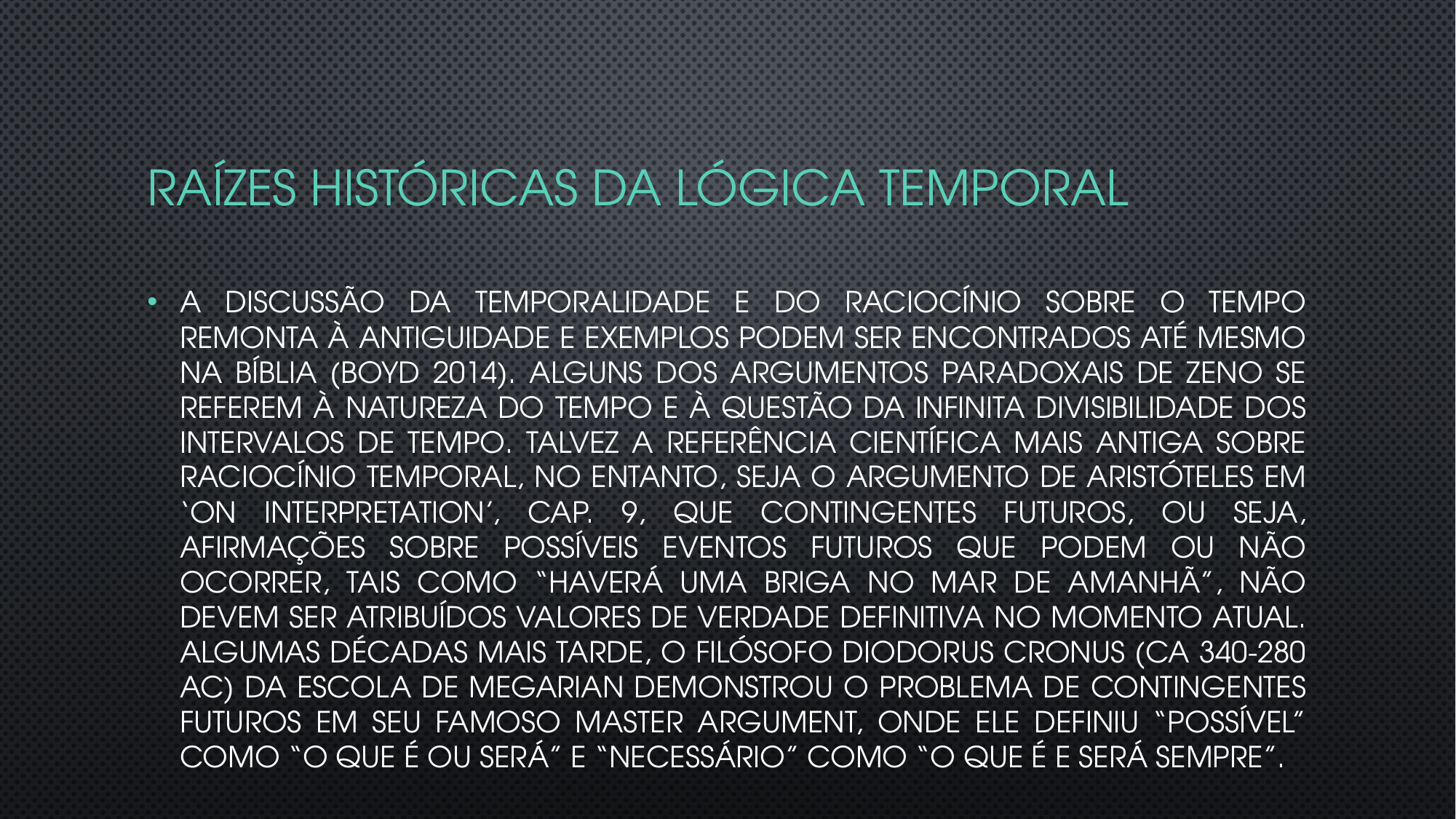

# Raízes históricas da lógica temporal
A discussão da temporalidade e do raciocínio sobre o tempo remonta à antiguidade e exemplos podem ser encontrados até mesmo na Bíblia (Boyd 2014). Alguns dos argumentos paradoxais de Zeno se referem à natureza do tempo e à questão da infinita divisibilidade dos intervalos de tempo. Talvez a referência científica mais antiga sobre raciocínio temporal, no entanto, seja o argumento de Aristóteles em ‘On Interpretation’, cap. 9, que contingentes futuros, ou seja, afirmações sobre possíveis eventos futuros que podem ou não ocorrer, tais como “Haverá uma briga no mar de amanhã”, não devem ser atribuídos valores de verdade definitiva no momento atual. Algumas décadas mais tarde, o filósofo Diodorus Cronus (ca 340-280 aC) da escola de Megarian demonstrou o problema de contingentes futuros em seu famoso Master Argument, onde ele definiu “possível” como “o que é ou será” e “Necessário” como “o que é e será sempre”.